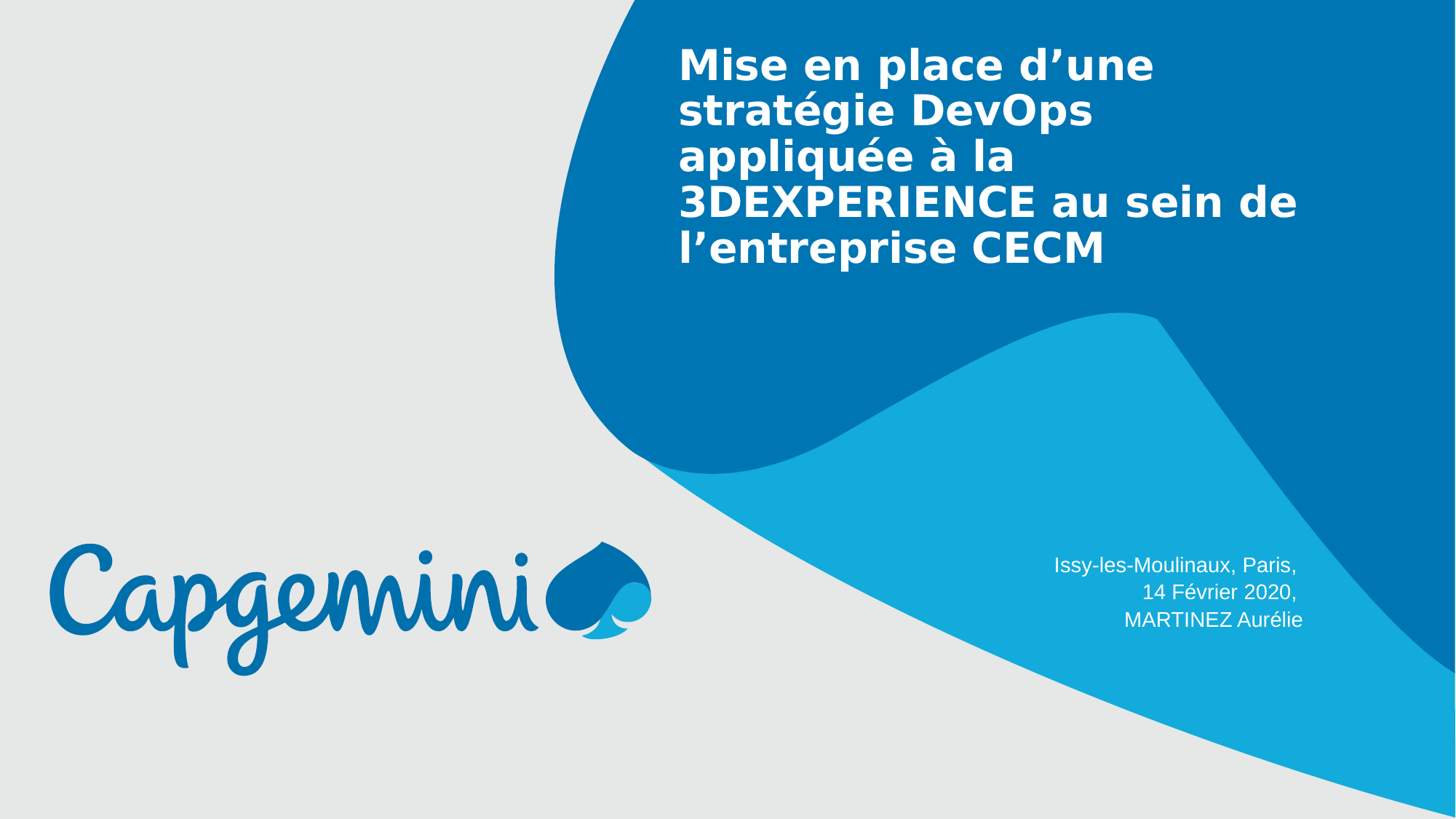

Mise en place d’une stratégie DevOps appliquée à la 3DEXPERIENCE au sein de l’entreprise CECM

Issy-les-Moulinaux, Paris,
14 Février 2020,
MARTINEZ Aurélie